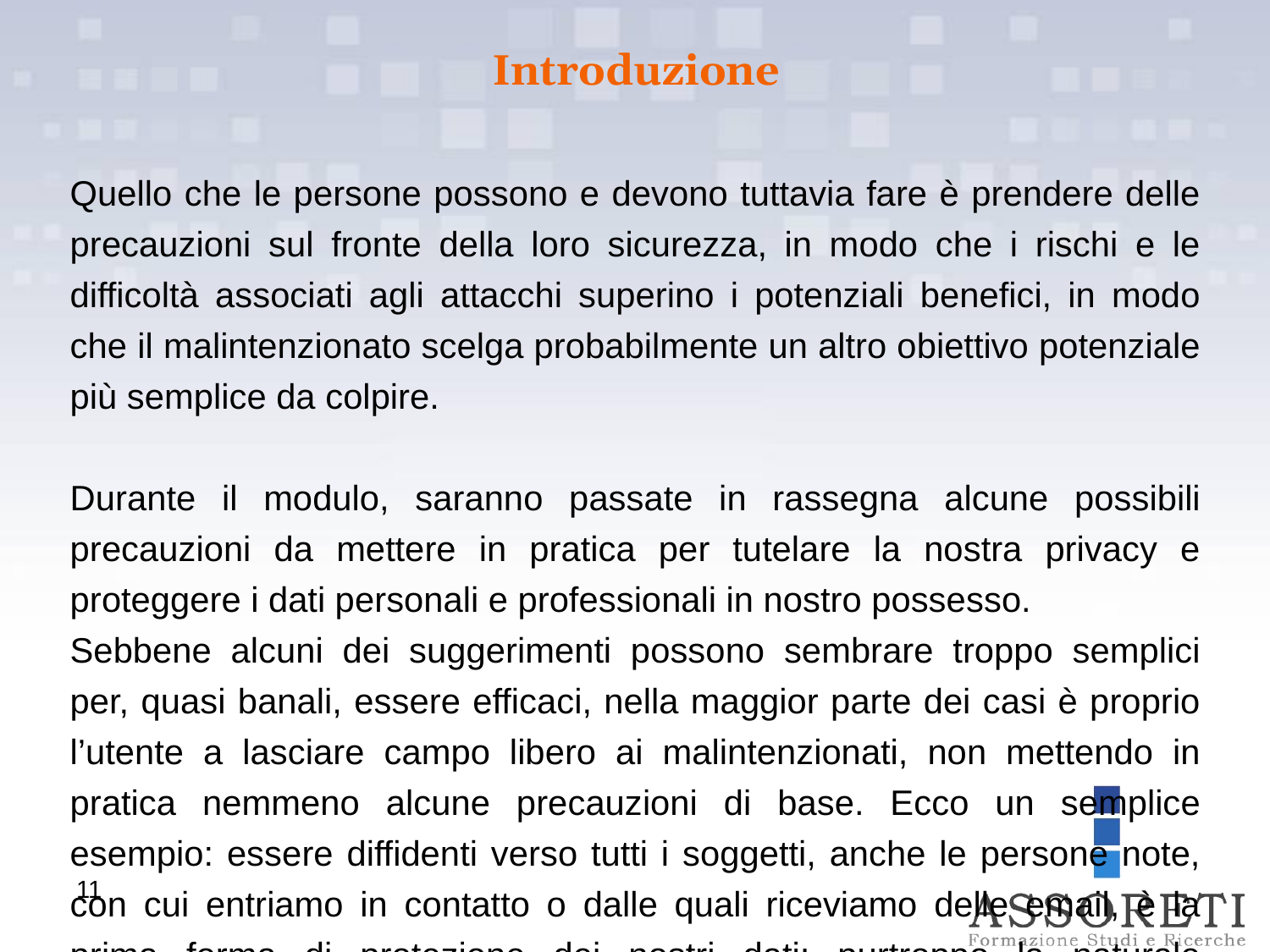

Introduzione
Quello che le persone possono e devono tuttavia fare è prendere delle precauzioni sul fronte della loro sicurezza, in modo che i rischi e le difficoltà associati agli attacchi superino i potenziali benefici, in modo che il malintenzionato scelga probabilmente un altro obiettivo potenziale più semplice da colpire.

Durante il modulo, saranno passate in rassegna alcune possibili precauzioni da mettere in pratica per tutelare la nostra privacy e proteggere i dati personali e professionali in nostro possesso.
Sebbene alcuni dei suggerimenti possono sembrare troppo semplici per, quasi banali, essere efficaci, nella maggior parte dei casi è proprio l’utente a lasciare campo libero ai malintenzionati, non mettendo in pratica nemmeno alcune precauzioni di base. Ecco un semplice esempio: essere diffidenti verso tutti i soggetti, anche le persone note, con cui entriamo in contatto o dalle quali riceviamo delle email, è la prima forma di protezione dei nostri dati; purtroppo la naturale inclinazione dell’essere umano verso il prossimo, rendono ciascuno di noi vulnerabile agli attacchi informatici, in quanto gli hacker, consci dei nostri limiti, cercheranno di attaccarci proprio su tali fronti.
11